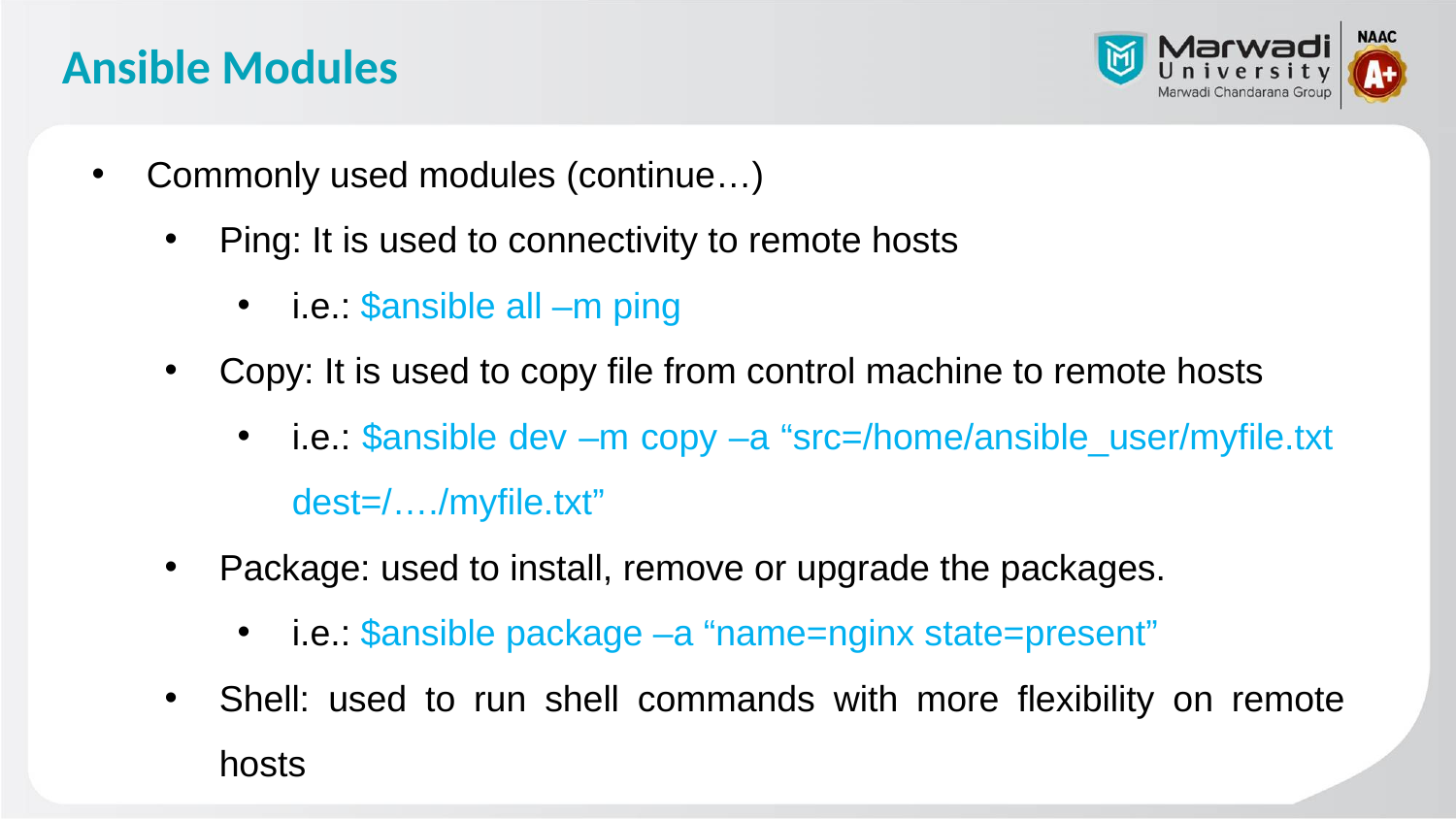

# Ansible Modules
Commonly used modules (continue…)
Ping: It is used to connectivity to remote hosts
i.e.: $ansible all –m ping
Copy: It is used to copy file from control machine to remote hosts
i.e.: $ansible dev –m copy –a “src=/home/ansible_user/myfile.txt  dest=/…./myfile.txt”
Package: used to install, remove or upgrade the packages.
i.e.: $ansible package –a “name=nginx state=present”
Shell: used to run shell commands with more flexibility on remote hosts